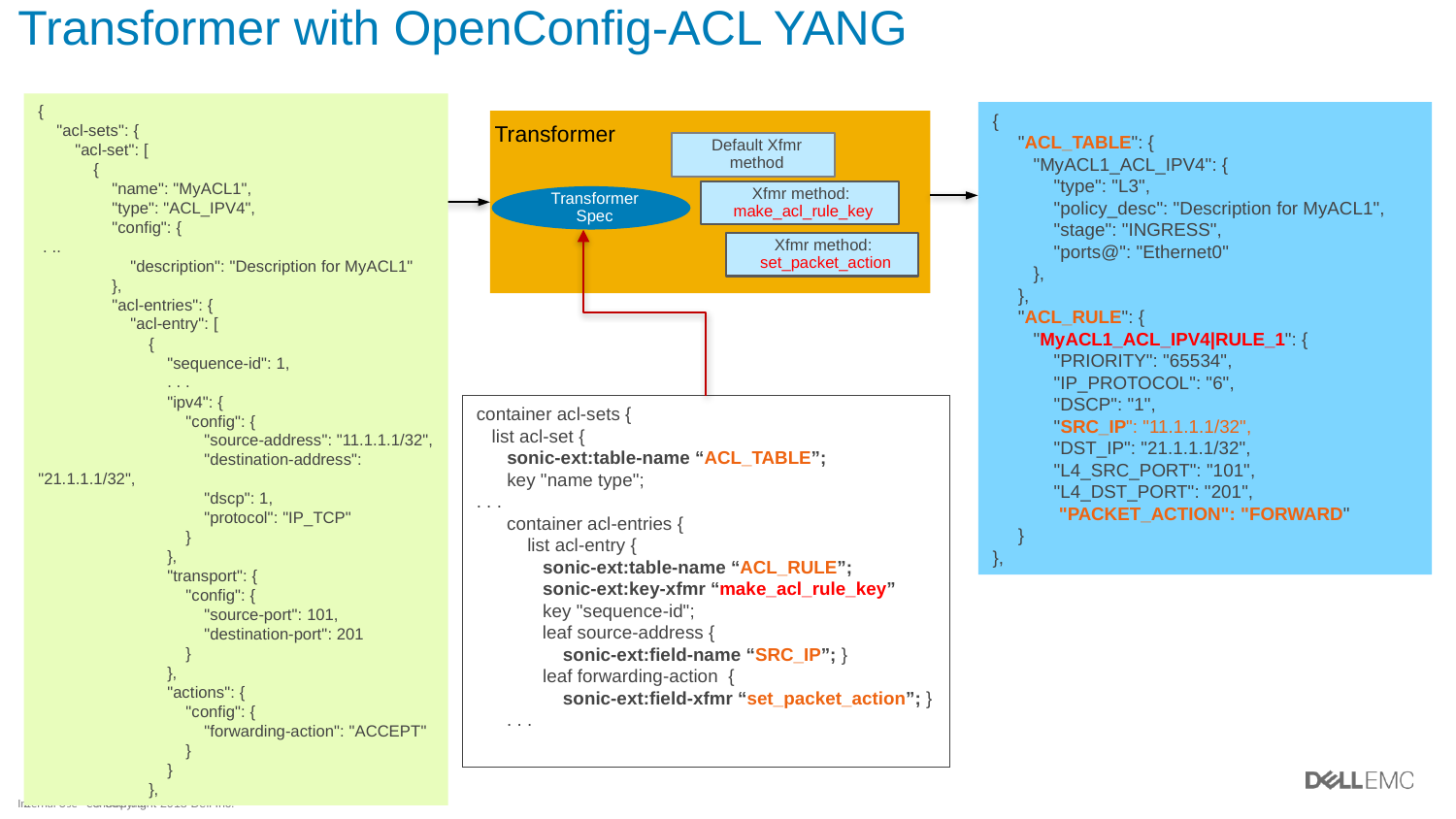

# Transformer with OpenConfig-ACL YANG
{
    "acl-sets": {
        "acl-set": [
            {
                "name": "MyACL1",
                "type": "ACL_IPV4",
                "config": {
 . ..
                    "description": "Description for MyACL1"
                },
                "acl-entries": {
                    "acl-entry": [
                        {
                            "sequence-id": 1,
                            . . .
                            "ipv4": {
                                "config": {
                                    "source-address": "11.1.1.1/32",
                                    "destination-address": "21.1.1.1/32",
                                    "dscp": 1,
                                    "protocol": "IP_TCP"
                                }
                            },
                            "transport": {
                                "config": {
                                    "source-port": 101,
                                    "destination-port": 201
                                }
                            },
                            "actions": {
                                "config": {
                                    "forwarding-action": "ACCEPT"
                                }
                            }
                        },
{
     "ACL_TABLE": {
        "MyACL1_ACL_IPV4": {
            "type": "L3",
            "policy_desc": "Description for MyACL1",
            "stage": "INGRESS",
            "ports@": "Ethernet0"
        },
     },
     "ACL_RULE": {
        "MyACL1_ACL_IPV4|RULE_1": {
            "PRIORITY": "65534",
            "IP_PROTOCOL": "6",
            "DSCP": "1",
            "SRC_IP": "11.1.1.1/32",
            "DST_IP": "21.1.1.1/32",
            "L4_SRC_PORT": "101",
            "L4_DST_PORT": "201",
             "PACKET_ACTION": "FORWARD"
     }
},

Transformer
Default Xfmr method
Xfmr method:
make_acl_rule_key
Transformer Spec
Xfmr method:
set_packet_action
container acl-sets {
   list acl-set {
      sonic-ext:table-name “ACL_TABLE”;
      key "name type";
. . .
      container acl-entries {
          list acl-entry {
             sonic-ext:table-name “ACL_RULE”;
             sonic-ext:key-xfmr “make_acl_rule_key”
             key "sequence-id";
             leaf source-address {
                 sonic-ext:field-name “SRC_IP”; }
             leaf forwarding-action  {
                 sonic-ext:field-xfmr “set_packet_action”; }
      . . .